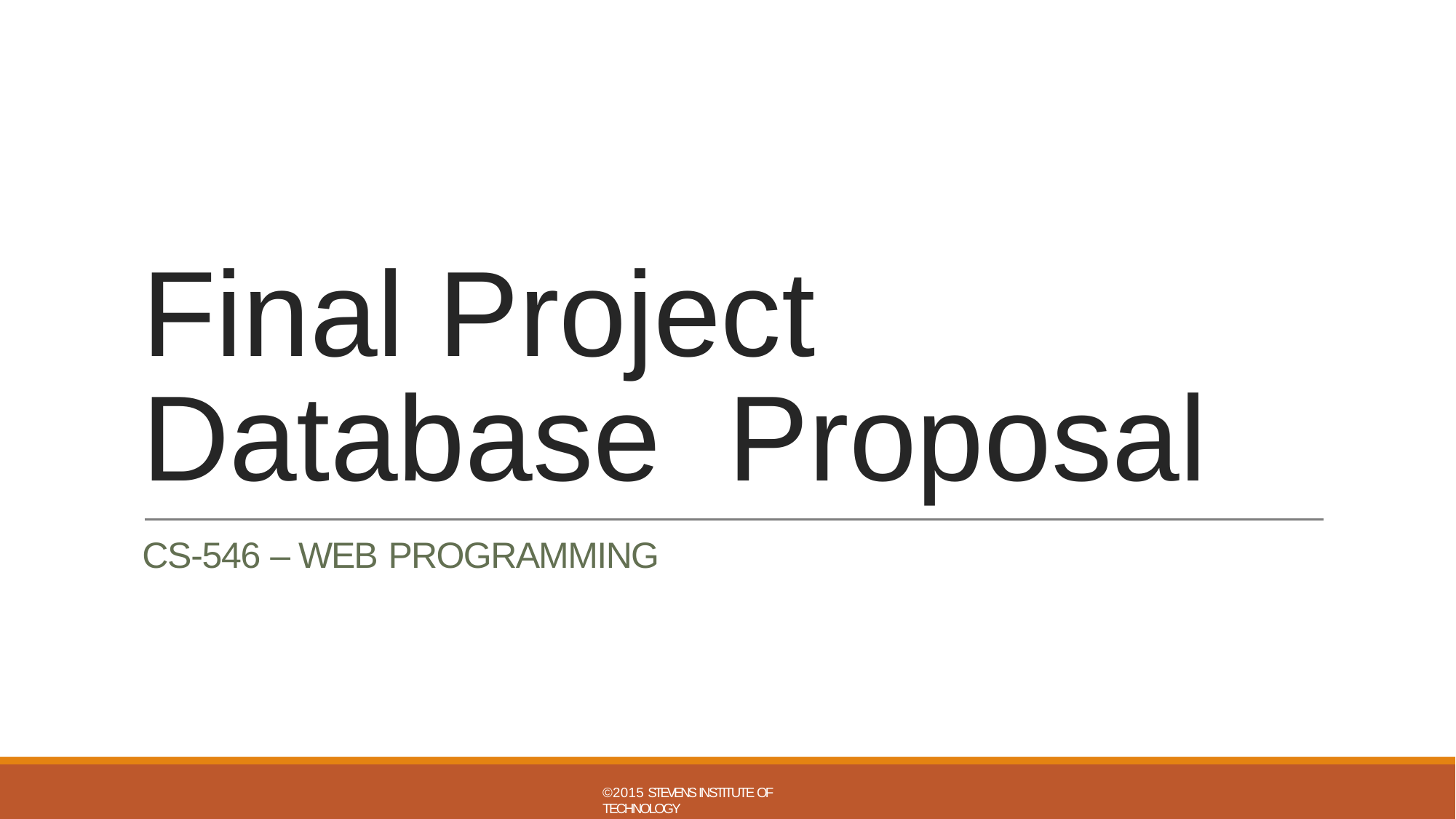

Final Project Database  Proposal

CS-546 – WEB PROGRAMMING
©2015 STEVENS INSTITUTE OF TECHNOLOGY